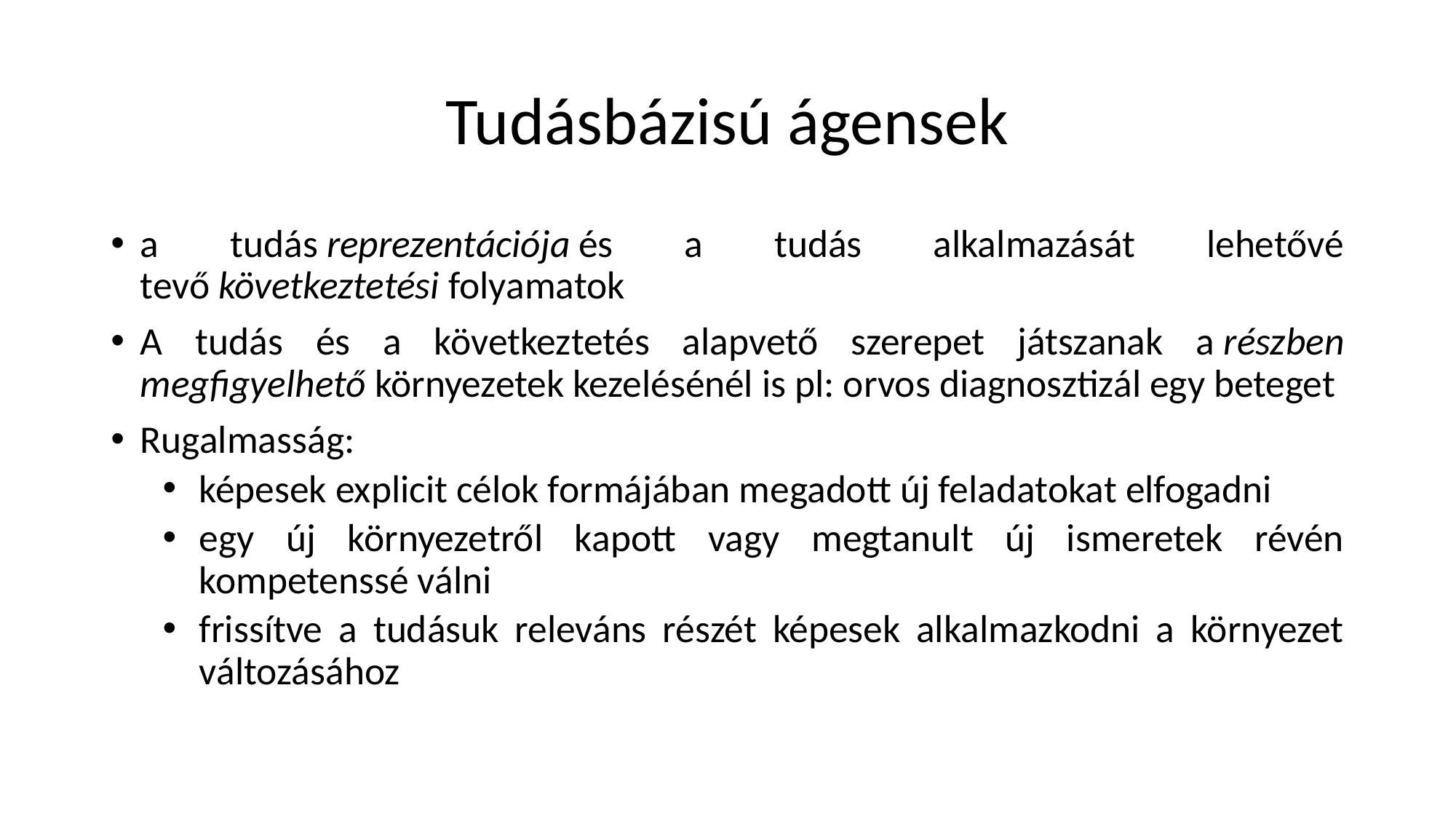

# Tudásbázisú ágensek
a tudás reprezentációja és a tudás alkalmazását lehetővé tevő következtetési folyamatok
A tudás és a következtetés alapvető szerepet játszanak a részben megfigyelhető környezetek kezelésénél is pl: orvos diagnosztizál egy beteget
Rugalmasság:
képesek explicit célok formájában megadott új feladatokat elfogadni
egy új környezetről kapott vagy megtanult új ismeretek révén kompetenssé válni
frissítve a tudásuk releváns részét képesek alkalmazkodni a környezet változásához